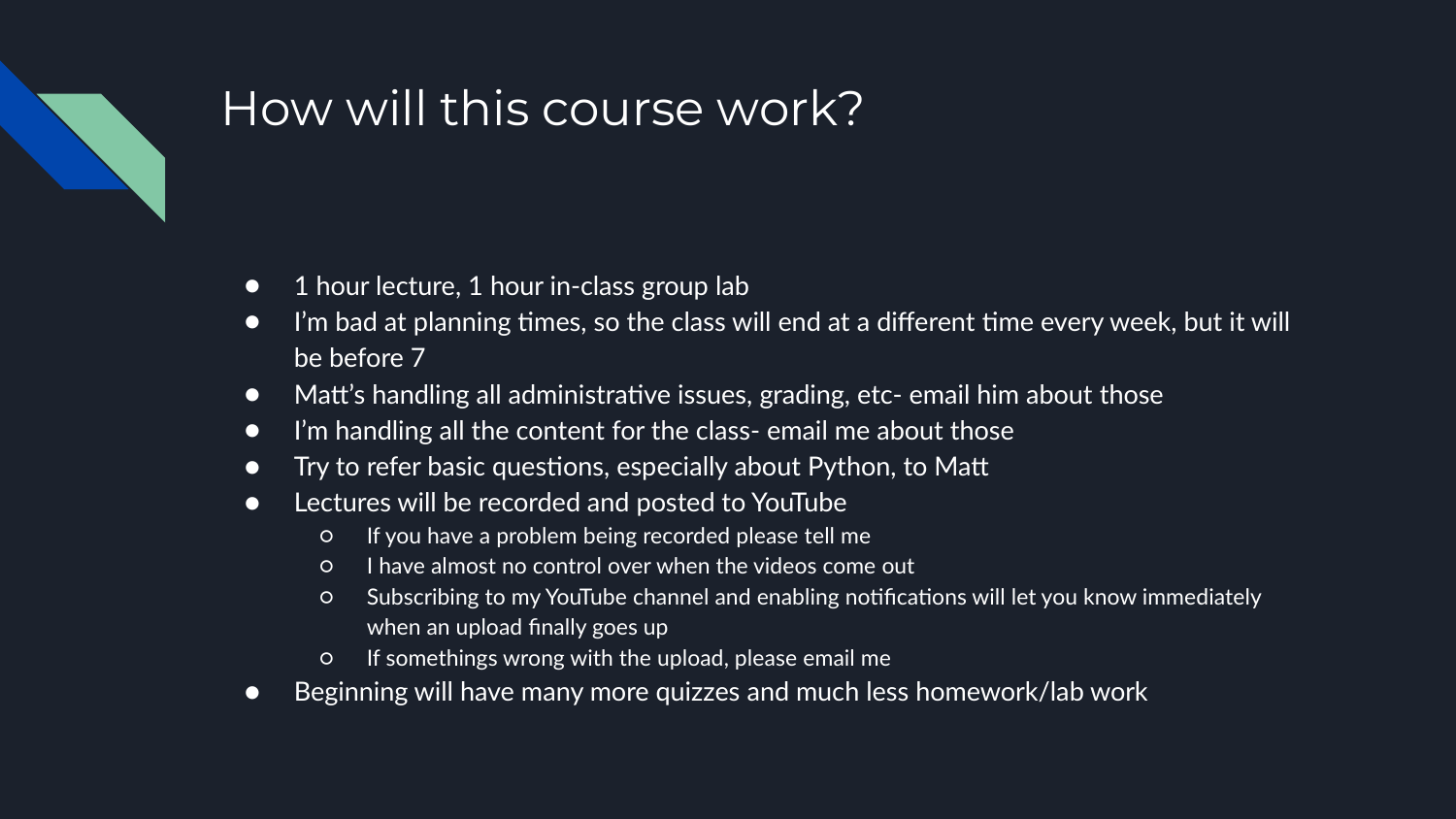

# How will this course work?
1 hour lecture, 1 hour in-class group lab
I’m bad at planning times, so the class will end at a different time every week, but it will be before 7
Matt’s handling all administrative issues, grading, etc- email him about those
I’m handling all the content for the class- email me about those
Try to refer basic questions, especially about Python, to Matt
Lectures will be recorded and posted to YouTube
If you have a problem being recorded please tell me
I have almost no control over when the videos come out
Subscribing to my YouTube channel and enabling notifications will let you know immediately when an upload finally goes up
If somethings wrong with the upload, please email me
Beginning will have many more quizzes and much less homework/lab work